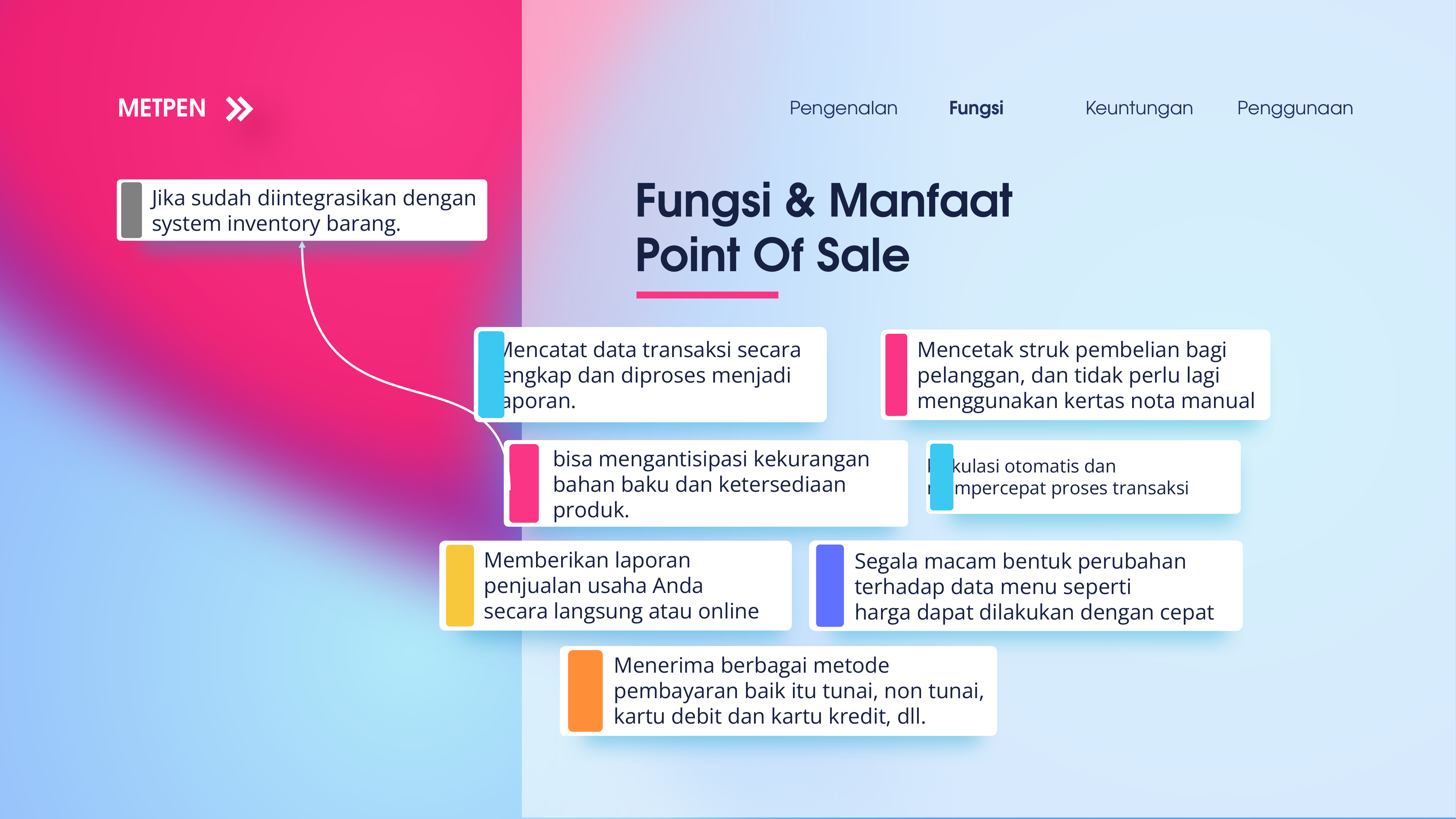

METPEN
Pengenalan
Fungsi
Keuntungan
Penggunaan

Fungsi & Manfaat
Point Of Sale

Jika sudah diintegrasikan dengan system inventory barang.

Mencatat data transaksi secara
lengkap dan diproses menjadi
laporan.

Mencetak struk pembelian bagi
pelanggan, dan tidak perlu lagi
menggunakan kertas nota manual

bisa mengantisipasi kekurangan
bahan baku dan ketersediaan
produk.

kalkulasi otomatis dan
mempercepat proses transaksi

Segala macam bentuk perubahan
terhadap data menu seperti
harga dapat dilakukan dengan cepat

Memberikan laporan
penjualan usaha Anda
secara langsung atau online

Menerima berbagai metode pembayaran baik itu tunai, non tunai, kartu debit dan kartu kredit, dll.